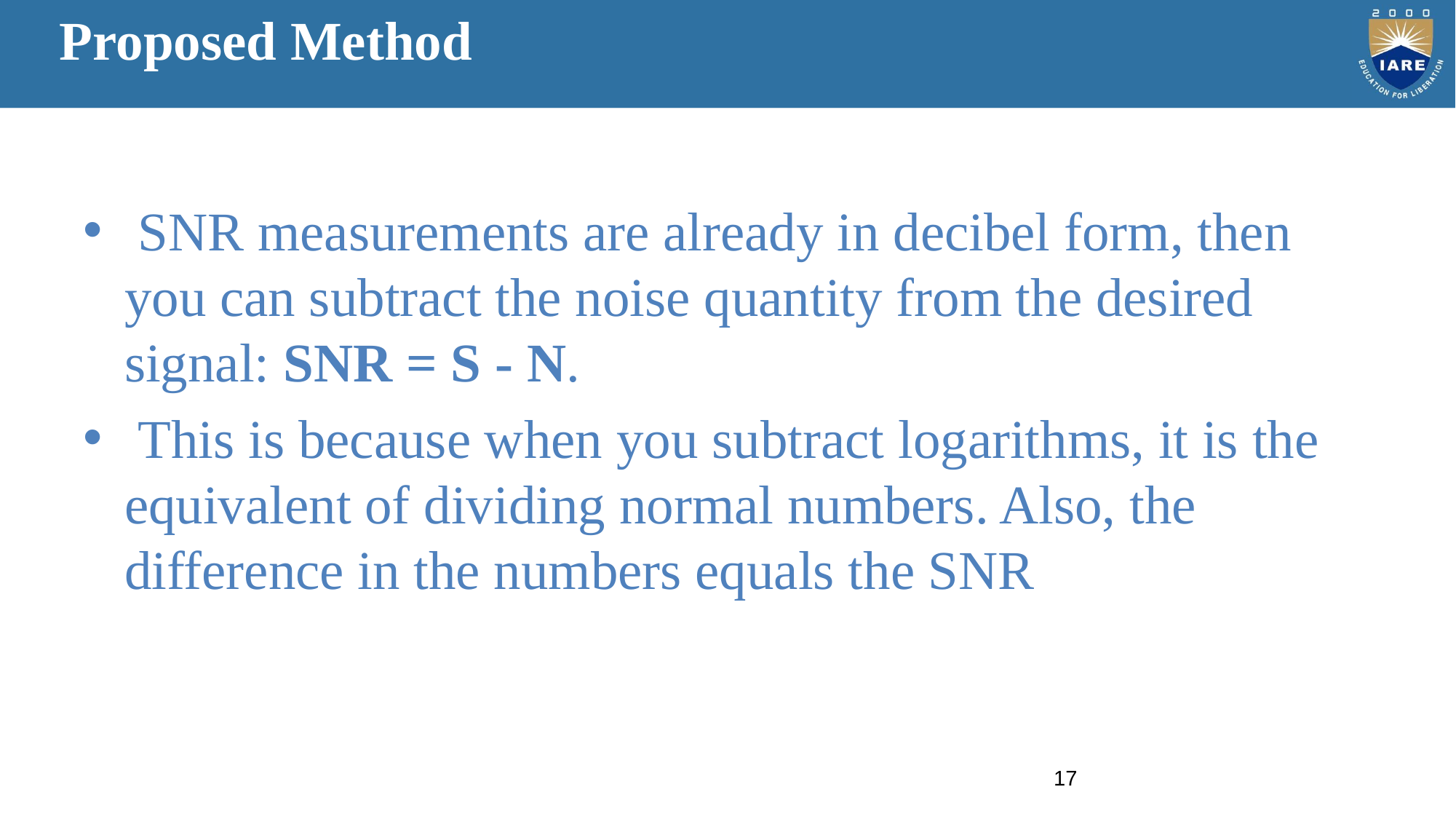

# Proposed Method
 SNR measurements are already in decibel form, then you can subtract the noise quantity from the desired signal: SNR = S - N.
 This is because when you subtract logarithms, it is the equivalent of dividing normal numbers. Also, the difference in the numbers equals the SNR
17